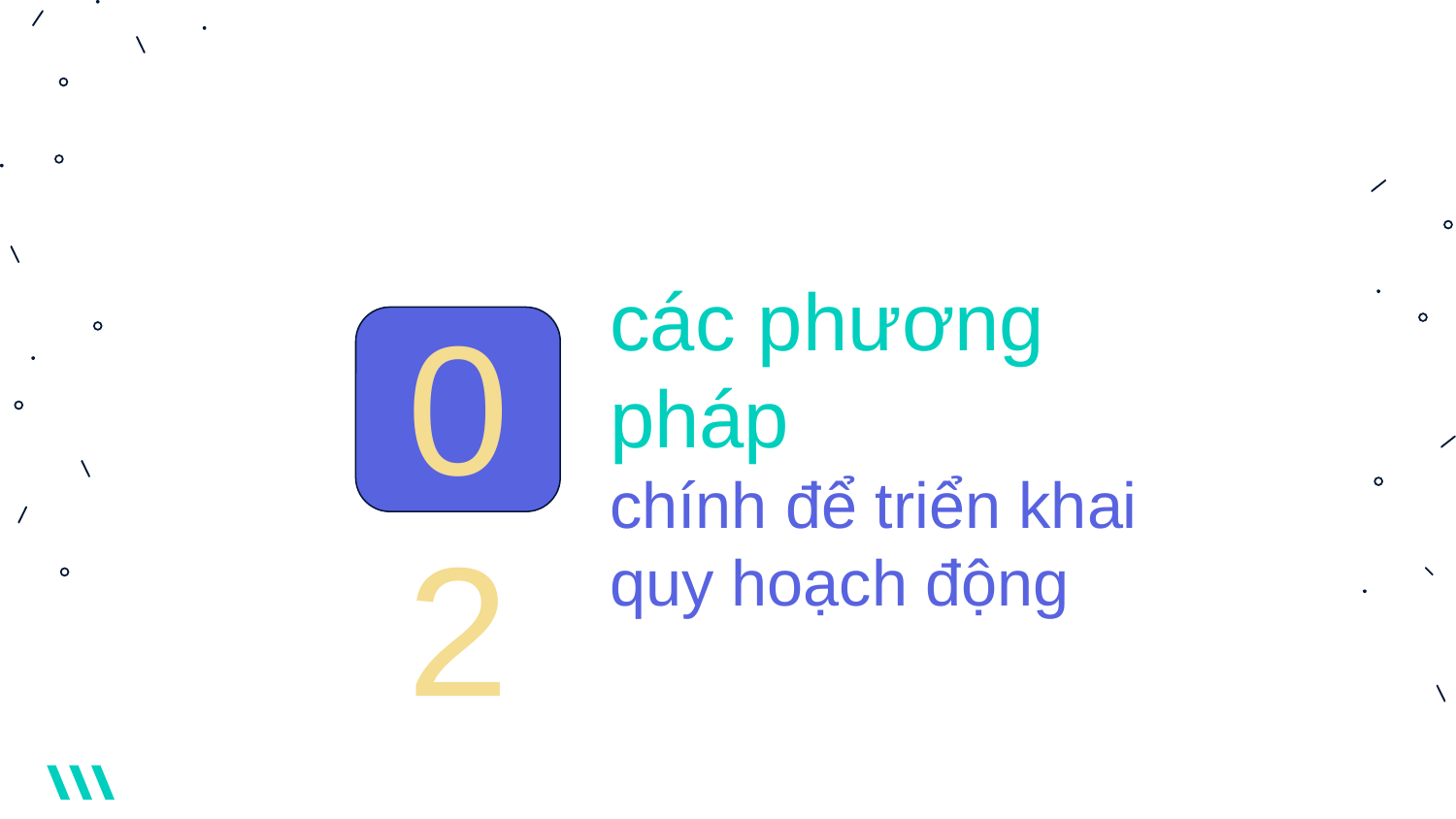

# các phương pháp chính để triển khai quy hoạch động

02